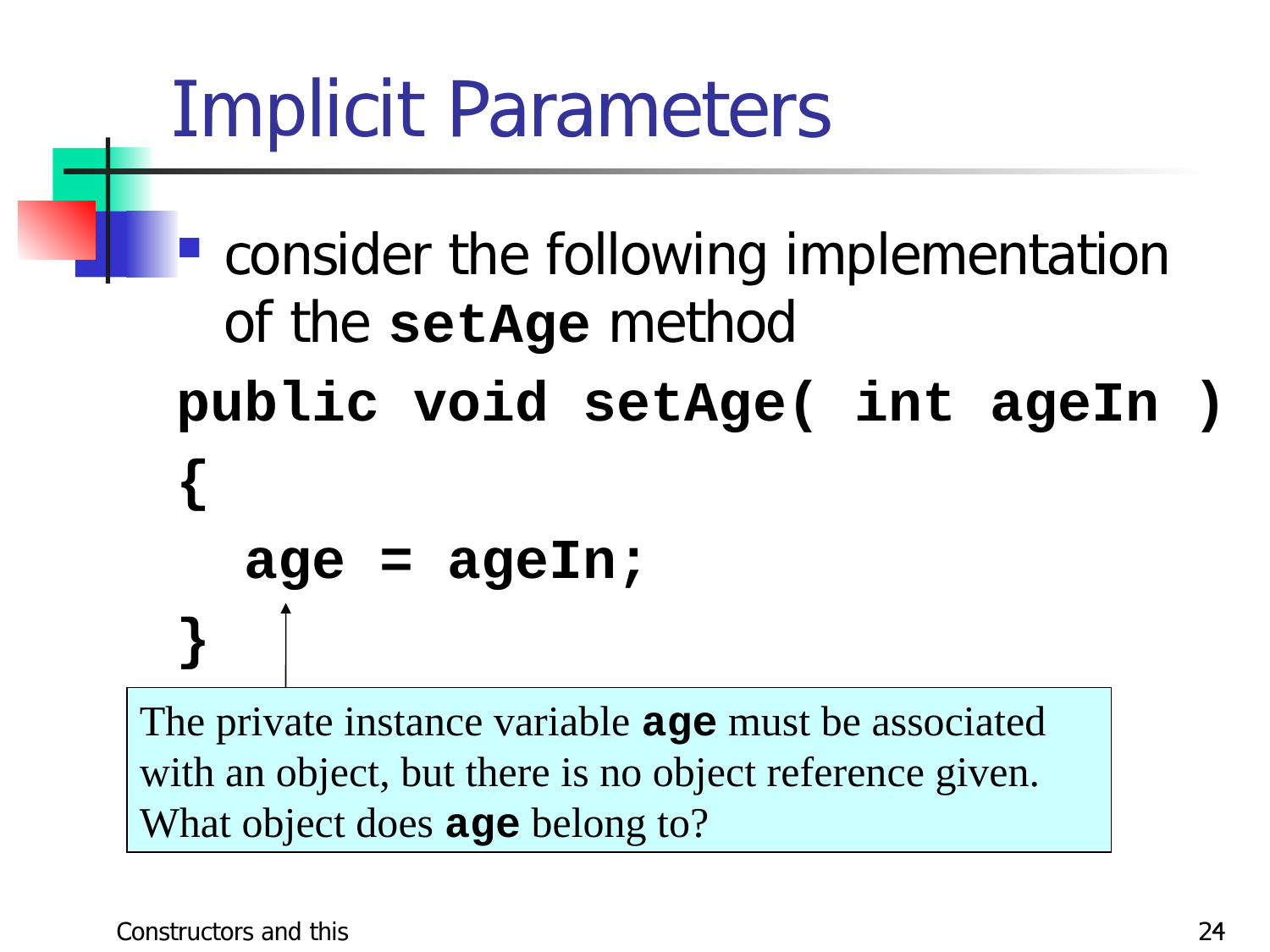

# Implicit Parameters
consider the following implementation of the setAge method
public void setAge( int ageIn )
{
  age = ageIn;
}

The private instance variable age must be associated with an object, but there is no object reference given.
What object does age belong to?
Constructors and this
24